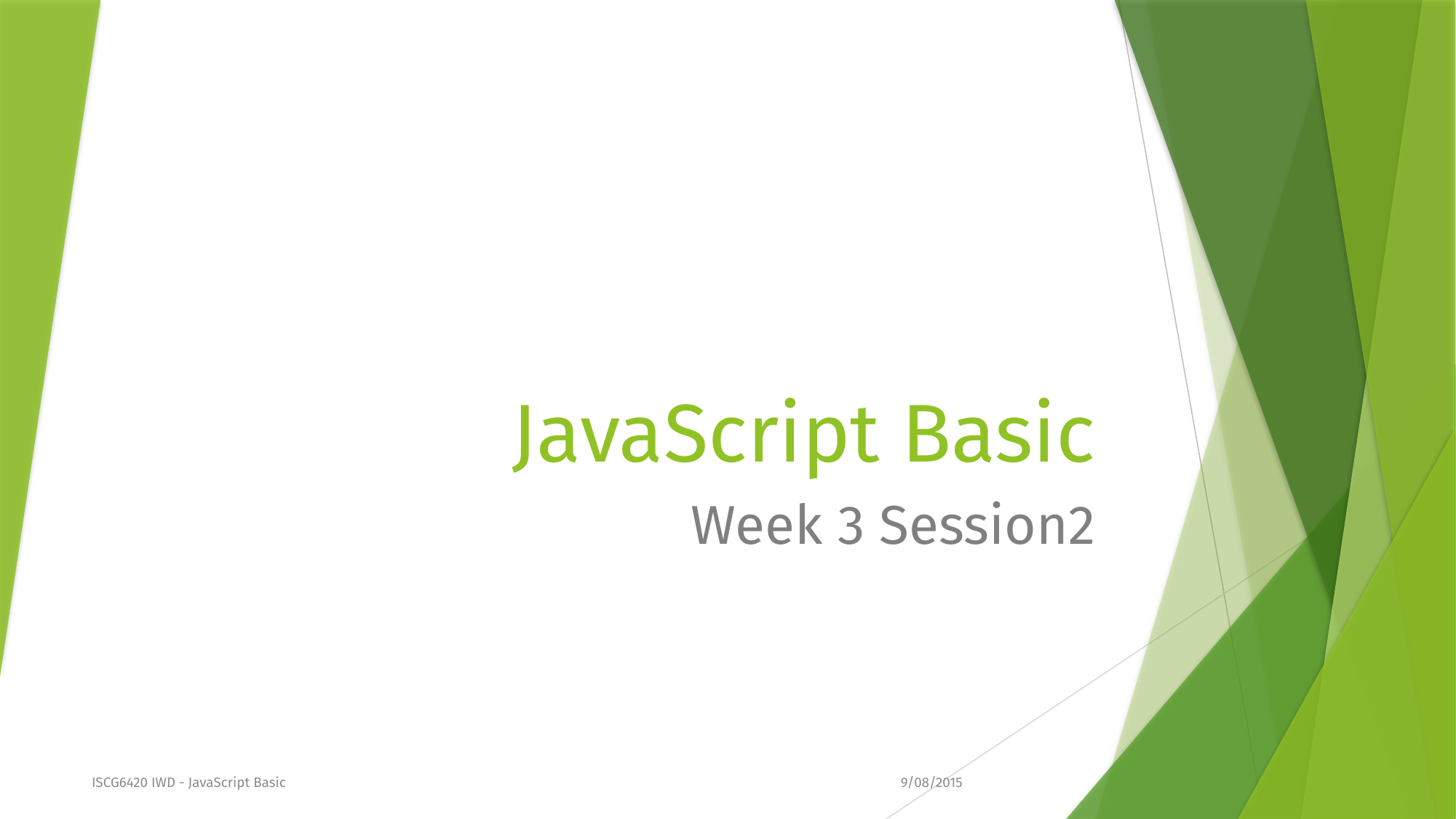

# JavaScript Basic
Week 3 Session2
9/08/2015
ISCG6420 IWD - JavaScript Basic